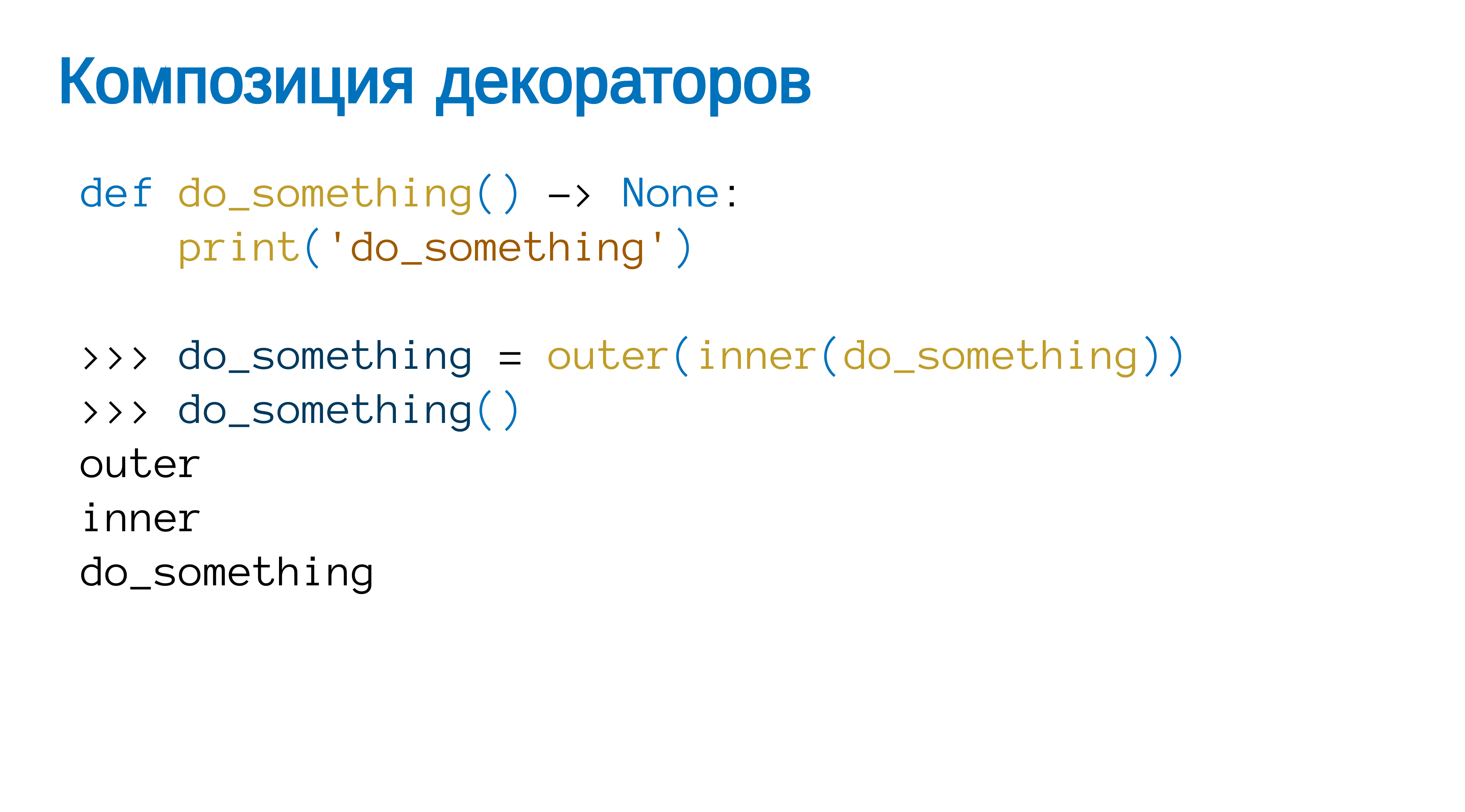

# Композиция декораторов
def do_something() -> None:
    print('do_something')

>>> do_something = outer(inner(do_something))
>>> do_something()
outer
inner
do_something
26